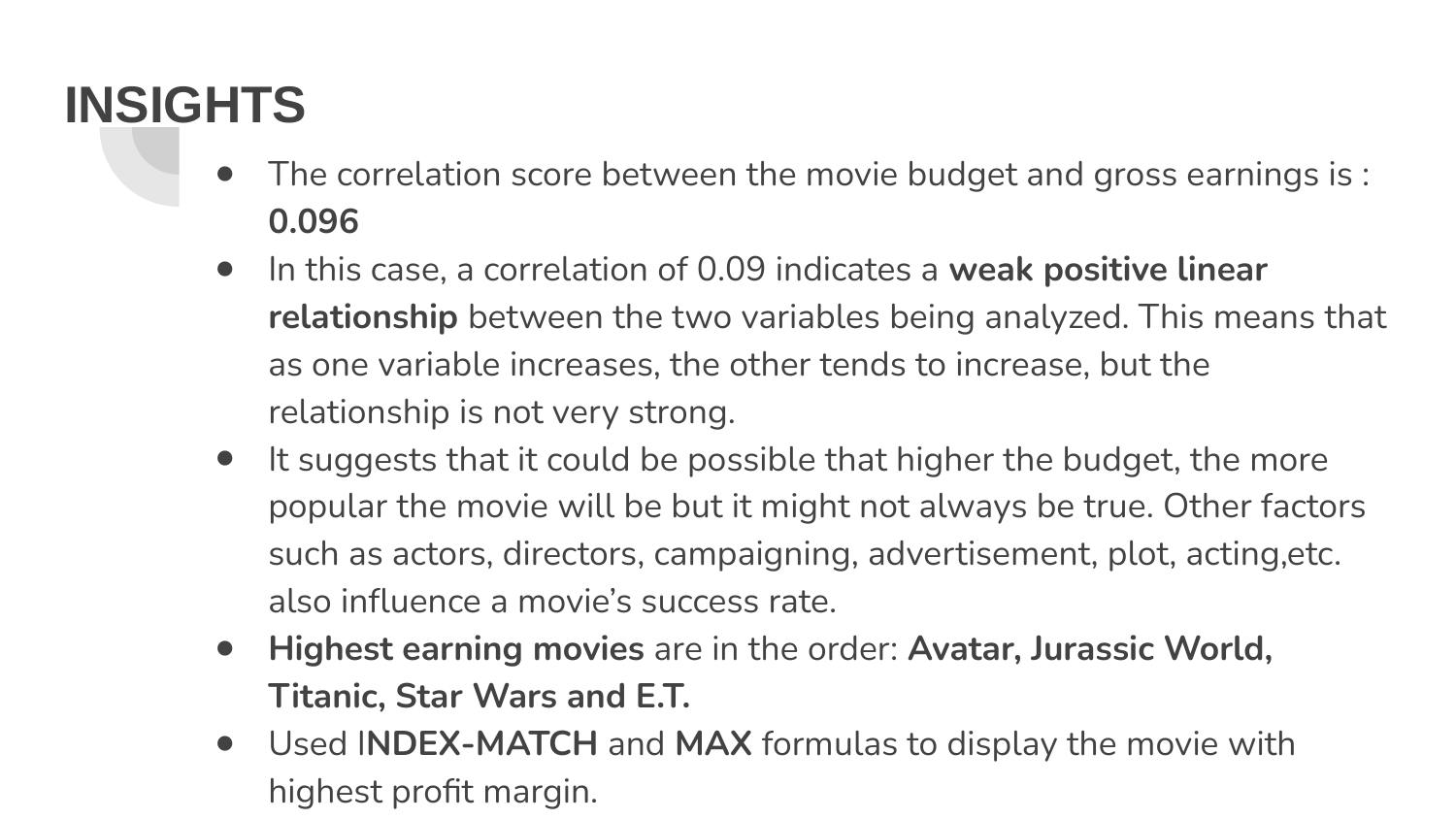

# INSIGHTS
The correlation score between the movie budget and gross earnings is : 0.096
In this case, a correlation of 0.09 indicates a weak positive linear relationship between the two variables being analyzed. This means that as one variable increases, the other tends to increase, but the relationship is not very strong.
It suggests that it could be possible that higher the budget, the more popular the movie will be but it might not always be true. Other factors such as actors, directors, campaigning, advertisement, plot, acting,etc. also influence a movie’s success rate.
Highest earning movies are in the order: Avatar, Jurassic World, Titanic, Star Wars and E.T.
Used INDEX-MATCH and MAX formulas to display the movie with highest profit margin.